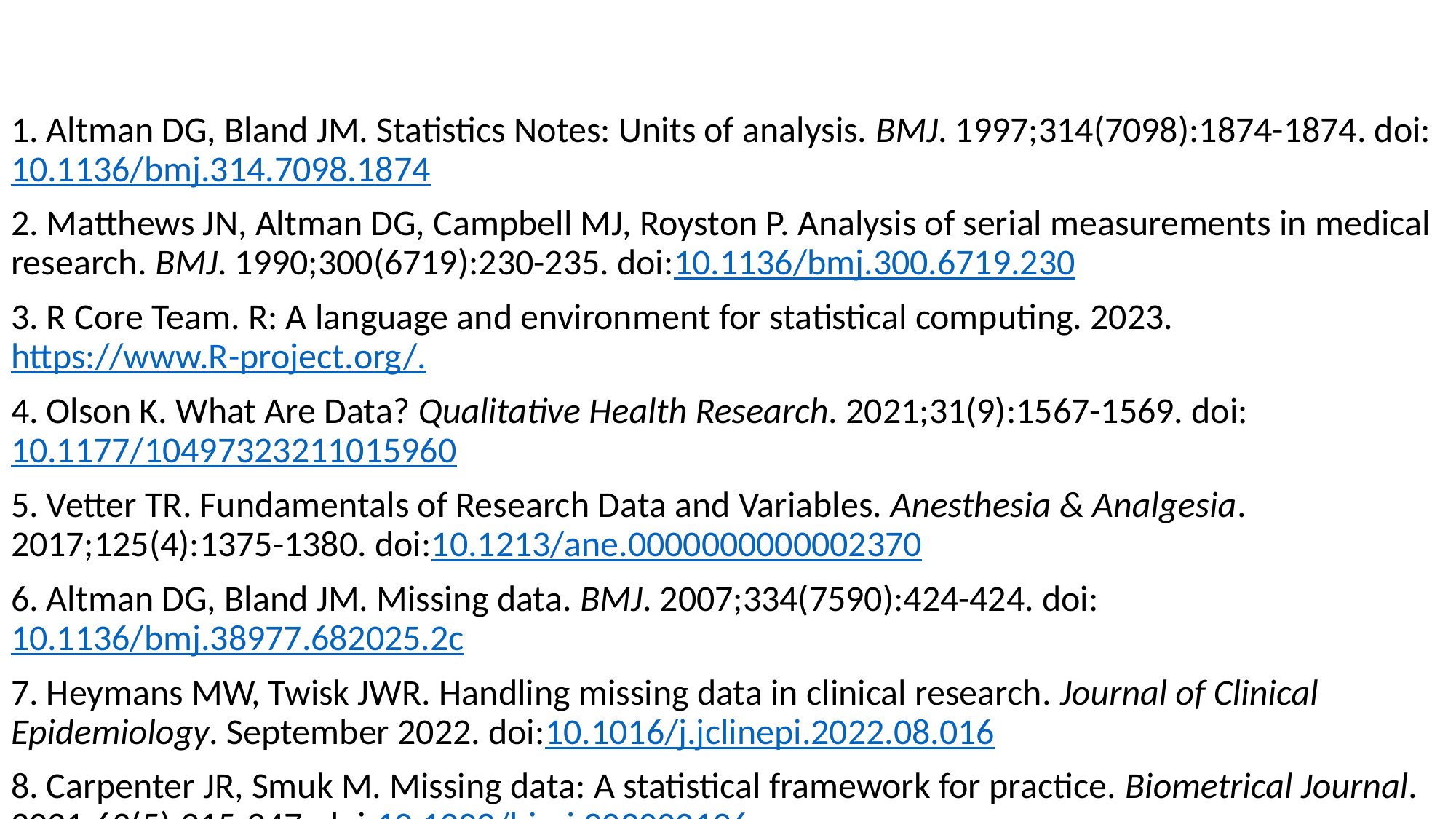

1. Altman DG, Bland JM. Statistics Notes: Units of analysis. BMJ. 1997;314(7098):1874-1874. doi:10.1136/bmj.314.7098.1874
2. Matthews JN, Altman DG, Campbell MJ, Royston P. Analysis of serial measurements in medical research. BMJ. 1990;300(6719):230-235. doi:10.1136/bmj.300.6719.230
3. R Core Team. R: A language and environment for statistical computing. 2023. https://www.R-project.org/.
4. Olson K. What Are Data? Qualitative Health Research. 2021;31(9):1567-1569. doi:10.1177/10497323211015960
5. Vetter TR. Fundamentals of Research Data and Variables. Anesthesia & Analgesia. 2017;125(4):1375-1380. doi:10.1213/ane.0000000000002370
6. Altman DG, Bland JM. Missing data. BMJ. 2007;334(7590):424-424. doi:10.1136/bmj.38977.682025.2c
7. Heymans MW, Twisk JWR. Handling missing data in clinical research. Journal of Clinical Epidemiology. September 2022. doi:10.1016/j.jclinepi.2022.08.016
8. Carpenter JR, Smuk M. Missing data: A statistical framework for practice. Biometrical Journal. 2021;63(5):915-947. doi:10.1002/bimj.202000196
9. Yanagida T. Misty: Miscellaneous functions ’t. yanagida’. 2023. https://CRAN.R-project.org/package=misty.
10. Little RJA. A Test of Missing Completely at Random for Multivariate Data with Missing Values. Journal of the American Statistical Association. 1988;83(404):1198-1202. doi:10.1080/01621459.1988.10478722
11. R Core Team. R: A language and environment for statistical computing. 2022. https://www.R-project.org/.
12. Cao Y, Allore H, Vander Wyk B, Gutman R. Review and evaluation of imputation methods for multivariate longitudinal data with mixed-type incomplete variables. Statistics in Medicine. October 2022. doi:10.1002/sim.9592
13. Buuren S van, Groothuis-Oudshoorn K. Mice: Multivariate imputation by chained equations in r. 2011;45:1-67. doi:10.18637/jss.v045.i03
14. Robitzsch A, Grund S. Miceadds: Some additional multiple imputation functions, especially for ’mice’. 2023. https://CRAN.R-project.org/package=miceadds.
15. Akl EA, Shawwa K, Kahale LA, et al. Reporting missing participant data in randomised trials: systematic survey of the methodological literature and a proposed guide. BMJ Open. 2015;5(12):e008431. doi:10.1136/bmjopen-2015-008431
16. Baillie M, Cessie S le, Schmidt CO, Lusa L, Huebner M. Ten simple rules for initial data analysis. PLOS Computational Biology. 2022;18(2):e1009819. doi:10.1371/journal.pcbi.1009819
17. Altman DG, Bland JM. Statistics notes Variables and parameters. BMJ. 1999;318(7199):1667-1667. doi:10.1136/bmj.318.7199.1667
18. Ali Z, Bhaskar Sb. Basic statistical tools in research and data analysis. Indian Journal of Anaesthesia. 2016;60(9):662. doi:10.4103/0019-5049.190623
19. Dettori JR, Norvell DC. The Anatomy of Data. Global Spine Journal. 2018;8(3):311-313. doi:10.1177/2192568217746998
20. Kaliyadan F, Kulkarni V. Types of variables, descriptive statistics, and sample size. Indian Dermatology Online Journal. 2019;10(1):82. doi:10.4103/idoj.idoj_468_18
21. Bland JM, Altman DG. Statistics Notes: Transforming data. BMJ. 1996;312(7033):770-770. doi:10.1136/bmj.312.7033.770
22. Fedorov V, Mannino F, Zhang R. Consequences of dichotomization. Pharmaceutical Statistics. 2009;8(1):50-61. doi:10.1002/pst.331
23. Osborne J. Improving your data transformations: Applying the box-cox transformation. University of Massachusetts Amherst. 2010. doi:10.7275/QBPC-GK17
24. Box GEP, Cox DR. An Analysis of Transformations. Journal of the Royal Statistical Society: Series B (Methodological). 1964;26(2):211-243. doi:10.1111/j.2517-6161.1964.tb00553.x
25. Venables WN, Ripley BD. Modern applied statistics with s. 2002. https://www.stats.ox.ac.uk/pub/MASS4/.
26. MacCallum RC, Zhang S, Preacher KJ, Rucker DD. On the practice of dichotomization of quantitative variables. Psychological Methods. 2002;7(1):19-40. doi:10.1037/1082-989x.7.1.19
27. Altman DG, Royston P. The cost of dichotomising continuous variables. BMJ. 2006;332(7549):1080.1. doi:10.1136/bmj.332.7549.1080
28. Royston P, Altman DG, Sauerbrei W. Dichotomizing continuous predictors in multiple regression: a bad idea. Statistics in Medicine. 2005;25(1):127-141. doi:10.1002/sim.2331
29. Collins GS, Ogundimu EO, Cook JA, Manach YL, Altman DG. Quantifying the impact of different approaches for handling continuous predictors on the performance of a prognostic model. Statistics in Medicine. 2016;35(23):4124-4135. doi:10.1002/sim.6986
30. Nelson SLP, Ramakrishnan V, Nietert PJ, Kamen DL, Ramos PS, Wolf BJ. An evaluation of common methods for dichotomization of continuous variables to discriminate disease status. Communications in Statistics - Theory and Methods. 2017;46(21):10823-10834. doi:10.1080/03610926.2016.1248783
31. Youden WJ. Index for rating diagnostic tests. Cancer. 1950;3(1):32-35. doi:10.1002/1097-0142(1950)3:1<32::aid-cncr2820030106>3.0.co;2-3
32. Strobl C, Boulesteix AL, Augustin T. Unbiased split selection for classification trees based on the Gini Index. Computational Statistics & Data Analysis. 2007;52(1):483-501. doi:10.1016/j.csda.2006.12.030
33. Pearson K. X. On the criterion that a given system of deviations from the probable in the case of a correlated system of variables is such that it can be reasonably supposed to have arisen from random sampling. The London, Edinburgh, and Dublin Philosophical Magazine and Journal of Science. 1900;50(302):157-175. doi:10.1080/14786440009463897
34. Greiner M, Pfeiffer D, Smith RD. Principles and practical application of the receiver-operating characteristic analysis for diagnostic tests. Preventive Veterinary Medicine. 2000;45(1-2):23-41. doi:10.1016/s0167-5877(00)00115-x
35. Fleiss JL. Measuring nominal scale agreement among many raters. Psychological Bulletin. 1971;76(5):378-382. doi:10.1037/h0031619
36. Wickham H. Forcats: Tools for working with categorical variables (factors). 2023. https://CRAN.R-project.org/package=forcats.
37. Kanji G. 100 statistical tests. 2006. doi:10.4135/9781849208499
38. Curran-Everett D. Explorations in statistics: standard deviations and standard errors. Advances in Physiology Education. 2008;32(3):203-208. doi:10.1152/advan.90123.2008
39. Altman DG, Bland JM. Statistics Notes: Quartiles, quintiles, centiles, and other quantiles. BMJ. 1994;309(6960):996-996. doi:10.1136/bmj.309.6960.996
40. R Core Team. R: A language and environment for statistical computing. 2022. https://www.R-project.org/.
41. Ihaka R, Gentleman R. R: A language for data analysis and graphics. Journal of Computational and Graphical Statistics. 1996;5(3):299. doi:10.2307/1390807
42. Schwab, Simon, Held, Leonhard. Statistical programming: Small mistakes, big impacts. Wiley-Blackwell Publishing, Inc. 2021. doi:10.5167/UZH-205154
43. Eglen SJ, Marwick B, Halchenko YO, et al. Toward standard practices for sharing computer code and programs in neuroscience. Nature Neuroscience. 2017;20(6):770-773. doi:10.1038/nn.4550
44. Zhao Y, Xiao N, Anderson K, Zhang Y. Electronic common technical document submission with analysis using R. Clinical Trials. 2022;20(1):89-92. doi:10.1177/17407745221123244
45. Xie Y. formatR: Format r code automatically. 2022. https://CRAN.R-project.org/package=formatR.
46. Xiao N, Zhang Y, Anderson K. Pkglite: Compact package representations. 2022. https://CRAN.R-project.org/package=pkglite.
47. Love J, Selker R, Marsman M, et al. JASP: Graphical Statistical Software for Common Statistical Designs. Journal of Statistical Software. 2019;88(2). doi:10.18637/jss.v088.i02
48. ŞAHİN M, AYBEK E. Jamovi: An easy to use statistical software for the social scientists. International Journal of Assessment Tools in Education. 2020;6(4):670-692. doi:10.21449/ijate.661803
49. Faul F, Erdfelder E, Lang AG, Buchner A. G*Power 3: A flexible statistical power analysis program for the social, behavioral, and biomedical sciences. Behavior Research Methods. 2007;39(2):175-191. doi:10.3758/bf03193146
50. Faul F, Erdfelder E, Buchner A, Lang AG. Statistical power analyses using G*Power 3.1: Tests for correlation and regression analyses. Behavior Research Methods. 2009;41(4):1149-1160. doi:10.3758/brm.41.4.1149
51. Tierney N, Cook D. Expanding Tidy Data Principles to Facilitate Missing Data Exploration, Visualization and Assessment of Imputations. Journal of Statistical Software. 2023;105(7). doi:10.18637/jss.v105.i07
52. Broman KW, Woo KH. Data Organization in Spreadsheets. The American Statistician. 2018;72(1):2-10. doi:10.1080/00031305.2017.1375989
53. Juluru K, Eng J. Use of Spreadsheets for Research Data Collection and Preparation: Academic Radiology. 2015;22(12):1592-1599. doi:10.1016/j.acra.2015.08.024
54. Dowle M, Srinivasan A. Data.table: Extension of ‘data.frame‘. 2023. https://CRAN.R-project.org/package=data.table.
55. Ferketich S, Verran J. Technical Notes. Western Journal of Nursing Research. 1986;8(4):464-466. doi:10.1177/019394598600800409
56. Kerr NL. HARKing: Hypothesizing After the Results are Known. Personality and Social Psychology Review. 1998;2(3):196-217. doi:10.1207/s15327957pspr0203_4
57. Huebner M, Vach W, Cessie S le. A systematic approach to initial data analysis is good research practice. The Journal of Thoracic and Cardiovascular Surgery. 2016;151(1):25-27. doi:10.1016/j.jtcvs.2015.09.085
58. Krasser R. Explore: Simplifies exploratory data analysis. 2023. https://CRAN.R-project.org/package=explore.
59. Cui B. DataExplorer: Automate data exploration and treatment. 2020. https://CRAN.R-project.org/package=DataExplorer.
60. Inskip H, Ntani G, Westbury L, et al. Getting started with tables. Archives of Public Health. 2017;75(1). doi:10.1186/s13690-017-0180-1
61. Chen H, Lu Y, Slye N. Testing for baseline differences in clinical trials. International Journal of Clinical Trials. 2020;7(2):150. doi:10.18203/2349-3259.ijct20201720
62. Hayes-Larson E, Kezios KL, Mooney SJ, Lovasi G. Who is in this study, anyway? Guidelines for a useful Table 1. Journal of Clinical Epidemiology. 2019;114:125-132. doi:10.1016/j.jclinepi.2019.06.011
63. Kwak SG, Kang H, Kim JH, et al. The principles of presenting statistical results: Table. Korean Journal of Anesthesiology. 2021;74(2):115-119. doi:10.4097/kja.20582
64. Rich B. table1: Tables of descriptive statistics in HTML. 2023. https://CRAN.R-project.org/package=table1.
65. Westreich D, Greenland S. The Table 2 Fallacy: Presenting and Interpreting Confounder and Modifier Coefficients. American Journal of Epidemiology. 2013;177(4):292-298. doi:10.1093/aje/kws412
66. Park JH, Lee DK, Kang H, et al. The principles of presenting statistical results using figures. Korean Journal of Anesthesiology. 2022;75(2):139-150. doi:10.4097/kja.21508
67. Wickham H. ggplot2: Elegant graphics for data analysis. 2016. https://ggplot2.tidyverse.org.
68. Sievert C. Interactive web-based data visualization with r, plotly, and shiny. 2020. https://plotly-r.com.
69. Wei T, Simko V. R package ’corrplot’: Visualization of a correlation matrix. 2021. https://github.com/taiyun/corrplot.
70. Cumming G, Fidler F, Vaux DL. Error bars in experimental biology. The Journal of Cell Biology. 2007;177(1):7-11. doi:10.1083/jcb.200611141
71. Weissgerber TL, Winham SJ, Heinzen EP, et al. Reveal, Don’t Conceal. Circulation. 2019;140(18):1506-1518. doi:10.1161/circulationaha.118.037777
72. Xiao N. Ggsci: Scientific journal and sci-fi themed color palettes for ’ggplot2’. 2023. https://CRAN.R-project.org/package=ggsci.
73. Curran-Everett D. Explorations in statistics: hypothesis tests and P values. Advances in Physiology Education. 2009;33(2):81-86. doi:10.1152/advan.90218.2008
74. Vandenbroucke JP, Pearce N. From ideas to studies: how to get ideas and sharpen them into research questions. Clinical Epidemiology. 2018;Volume 10:253-264. doi:10.2147/clep.s142940
75. Lakens D, Scheel AM, Isager PM. Equivalence Testing for Psychological Research: A Tutorial. Advances in Methods and Practices in Psychological Science. 2018;1(2):259-269. doi:10.1177/2515245918770963
76. Hidalgo B, Goodman M. Multivariate or Multivariable Regression? American Journal of Public Health. 2013;103(1):39-40. doi:10.2105/ajph.2012.300897
77. Arel-Bundock V. Modelsummary: Data and model summaries in r. 2022;103. doi:10.18637/jss.v103.i01
78. DALES LG, URY HK. An Improper Use of Statistical Significance Testing in Studying Covariables. International Journal of Epidemiology. 1978;7(4):373-376. doi:10.1093/ije/7.4.373
79. Sun GW, Shook TL, Kay GL. Inappropriate use of bivariable analysis to screen risk factors for use in multivariable analysis. Journal of Clinical Epidemiology. 1996;49(8):907-916. doi:10.1016/0895-4356(96)00025-x
80. Ferreira ADS, Meziat-Filho N, Ferreira APA. Double threshold receiver operating characteristic plot for three-modal continuous predictors. Computational Statistics. 2021;36(3):2231-2245. doi:10.1007/s00180-021-01080-9
81. Altman DG, Bland JM. Measurement in medicine: The analysis of method comparison studies. The Statistician. 1983;32(3):307. doi:10.2307/2987937
82. Grant MJ, Booth A. A typology of reviews: an analysis of 14 review types and associated methodologies. Health Information & Libraries Journal. 2009;26(2):91-108. doi:10.1111/j.1471-1842.2009.00848.x
83. Sut N. Study designs in medicine. Balkan Medical Journal. 2015;31(4):273-277. doi:10.5152/balkanmedj.2014.1408
84. Souza AC de, Alexandre NMC, Guirardello E de B, Souza AC de, Alexandre NMC, Guirardello E de B. Propriedades psicométricas na avaliação de instrumentos: avaliação da confiabilidade e da validade. Epidemiologia e Serviços de Saúde. 2017;26(3):649-659. doi:10.5123/s1679-49742017000300022
85. Reeves BC, Wells GA, Waddington H. Quasi-experimental study designs seriespaper 5: a checklist for classifying studies evaluating the effects on health interventionsa taxonomy without labels. Journal of Clinical Epidemiology. 2017;89:30-42. doi:10.1016/j.jclinepi.2017.02.016
86. Echevarría-Guanilo ME, Gonçalves N, Romanoski PJ. PSYCHOMETRIC PROPERTIES OF MEASUREMENT INSTRUMENTS: CONCEPTUAL BASIS AND EVALUATION METHODS - PART II. Texto & Contexto - Enfermagem. 2019;28. doi:10.1590/1980-265x-tce-2017-0311
87. Chassé M, Fergusson DA. Diagnostic Accuracy Studies. Seminars in Nuclear Medicine. 2019;49(2):87-93. doi:10.1053/j.semnuclmed.2018.11.005
88. Chidambaram AG, Josephson M. Clinical research study designs: The essentials. PEDIATRIC INVESTIGATION. 2019;3(4):245-252. doi:10.1002/ped4.12166
89. Erdemir A, Mulugeta L, Ku JP, et al. Credible practice of modeling and simulation in healthcare: ten rules from a multidisciplinary perspective. Journal of Translational Medicine. 2020;18(1). doi:10.1186/s12967-020-02540-4
90. Yang B, Olsen M, Vali Y, et al. Study designs for comparative diagnostic test accuracy: A methodological review and classification scheme. Journal of Clinical Epidemiology. 2021;138:128-138. doi:10.1016/j.jclinepi.2021.04.013
91. Chipman H, Bingham D. Let’s practice what we preach: Planning and interpreting simulation studies with design and analysis of experiments. Canadian Journal of Statistics. 2022;50(4):1228-1249. doi:10.1002/cjs.11719
92. Donthu N, Kumar S, Mukherjee D, Pandey N, Lim WM. How to conduct a bibliometric analysis: An overview and guidelines. Journal of Business Research. 2021;133:285-296. doi:10.1016/j.jbusres.2021.04.070
93. Lim WM, Kumar S. Guidelines for interpreting the results of bibliometric analysis: A sensemaking approach. Global Business and Organizational Excellence. August 2023. doi:10.1002/joe.22229
94. Bland JM, Altman DG. Statistics notes: Matching. BMJ. 1994;309(6962):1128-1128. doi:10.1136/bmj.309.6962.1128
95. Bland JM, Altman DG. Comparisons within randomised groups can be very misleading. BMJ. 2011;342(may06 2):d561-d561. doi:10.1136/bmj.d561
96. Bruce CL, Juszczak E, Ogollah R, Partlett C, Montgomery A. A systematic review of randomisation method use in RCTs and association of trial design characteristics with method selection. BMC Medical Research Methodology. 2022;22(1). doi:10.1186/s12874-022-01786-4
97. Vickers AJ, Altman DG. Statistics Notes: Analysing controlled trials with baseline and follow up measurements. BMJ. 2001;323(7321):1123-1124. doi:10.1136/bmj.323.7321.1123
98. O Connell NS, Dai L, Jiang Y, et al. Methods for analysis of pre-post data in clinical research: A comparison of five common methods. Journal of Biometrics & Biostatistics. 2017;08(01). doi:10.4172/2155-6180.1000334
99. Roberts C, Torgerson DJ. Understanding controlled trials: Baseline imbalance in randomised controlled trials. BMJ. 1999;319(7203):185-185. doi:10.1136/bmj.319.7203.185
100. Hauck WW, Anderson S, Marcus SM. Should We Adjust for Covariates in Nonlinear Regression Analyses of Randomized Trials? Controlled Clinical Trials. 1998;19(3):249-256. doi:10.1016/s0197-2456(97)00147-5
101. Kahan BC, Jairath V, Doré CJ, Morris TP. The risks and rewards of covariate adjustment in randomized trials: an assessment of 12 outcomes from 8 studies. Trials. 2014;15(1). doi:10.1186/1745-6215-15-139
102. Stang A, Baethge C. Imbalance <em>p</em> values for baseline covariates in randomized controlled trials: a last resort for the use of <em>p</em> values? A pro and contra debate. Clinical Epidemiology. 2018;Volume 10:531-535. doi:10.2147/clep.s161508
103. Bolzern JE, Mitchell A, Torgerson DJ. Baseline testing in cluster randomised controlled trials: should this be done? BMC Medical Research Methodology. 2019;19(1). doi:10.1186/s12874-019-0750-8
104. Gruijters SLK. Baseline comparisons and covariate fishing: Bad statistical habits we should have broken yesterday. July 2020. http://dx.doi.org/10.31234/osf.io/qftwg.
105. Bours MJL. Using mediators to understand effect modification and interaction. Journal of Clinical Epidemiology. September 2023. doi:10.1016/j.jclinepi.2023.09.005
106. Altman DG, Matthews JNS. Statistics Notes: Interaction 1: heterogeneity of effects. BMJ. 1996;313(7055):486-486. doi:10.1136/bmj.313.7055.486
107. Matthews JNS, Altman DG. Statistics Notes: Interaction 2: compare effect sizes not P values. BMJ. 1996;313(7060):808-808. doi:10.1136/bmj.313.7060.808
108. Altman DG. Statistics notes: Interaction revisited: The difference between two estimates. BMJ. 2003;326(7382):219-219. doi:10.1136/bmj.326.7382.219
109. Borenstein M. In a meta-analysis, the I-squared statistic does not tell us how much the effect size varies. Journal of Clinical Epidemiology. October 2022. doi:10.1016/j.jclinepi.2022.10.003
110. Rücker G, Schwarzer G, Carpenter JR, Schumacher M. Undue reliance on I 2 in assessing heterogeneity may mislead. BMC Medical Research Methodology. 2008;8(1). doi:10.1186/1471-2288-8-79
111. Grooth HJ de, Parienti JJ. Heterogeneity between studies can be explained more reliably with individual patient data. Intensive Care Medicine. July 2023. doi:10.1007/s00134-023-07163-z
112. Lajeunesse MJ. Facilitating systematic reviews, data extraction, and meta-analysis with the metagear package for r. 2016;7:323-330.
113. Wallisch C, Bach P, Hafermann L, et al. Review of guidance papers on regression modeling in statistical series of medical journals. Mathes T, ed. PLOS ONE. 2022;17(1):e0262918. doi:10.1371/journal.pone.0262918
114. Lynggaard H, Bell J, Lösch C, et al. Principles and recommendations for incorporating estimands into clinical study protocol templates. Trials. 2022;23(1). doi:10.1186/s13063-022-06515-2
115. Dwivedi AK. How to Write Statistical Analysis Section in Medical Research. Journal of Investigative Medicine. 2022;70(8):1759-1770. doi:10.1136/jim-2022-002479
116. Althouse AD, Below JE, Claggett BL, et al. Recommendations for Statistical Reporting in Cardiovascular Medicine: A Special Report From the American Heart Association. Circulation. 2021;144(4). doi:10.1161/circulationaha.121.055393
117. Lee KJ, Tilling KM, Cornish RP, et al. Framework for the treatment and reporting of missing data in observational studies: The Treatment And Reporting of Missing data in Observational Studies framework. Journal of Clinical Epidemiology. 2021;134:79-88. doi:10.1016/j.jclinepi.2021.01.008
118. Vickers AJ, Assel MJ, Sjoberg DD, et al. Guidelines for Reporting of Figures and Tables for Clinical Research in Urology. Urology. 2020;142:1-13. doi:10.1016/j.urology.2020.05.002
119. Assel M, Sjoberg D, Elders A, et al. Guidelines for Reporting of Statistics for Clinical Research in Urology. Journal of Urology. 2019;201(3):595-604. doi:10.1097/ju.0000000000000001
120. Gamble C, Krishan A, Stocken D, et al. Guidelines for the Content of Statistical Analysis Plans in Clinical Trials. JAMA. 2017;318(23):2337. doi:10.1001/jama.2017.18556
121. Lang TA, Altman DG. Basic statistical reporting for articles published in Biomedical Journals: The “Statistical Analyses and Methods in the Published Literature” or the SAMPL Guidelines. International Journal of Nursing Studies. 2015;52(1):5-9. doi:10.1016/j.ijnurstu.2014.09.006
122. Weissgerber TL, Milic NM, Winham SJ, Garovic VD. Beyond Bar and Line Graphs: Time for a New Data Presentation Paradigm. PLOS Biology. 2015;13(4):e1002128. doi:10.1371/journal.pbio.1002128
123. Sauerbrei W, Abrahamowicz M, Altman DG, Cessie S, Carpenter J. STRengthening Analytical Thinking for Observational Studies: the STRATOS initiative. Statistics in Medicine. 2014;33(30):5413-5432. doi:10.1002/sim.6265
124. Groves T. Research methods and reporting. BMJ. 2008;337(oct22 1):a2201-a2201. doi:10.1136/bmj.a2201
125. Stratton IM, Neil A. How to ensure your paper is rejected by the statistical reviewer. Diabetic Medicine. 2005;22(4):371-373. doi:10.1111/j.1464-5491.2004.01443.x
126. Gardner MJ, Machin D, Campbell MJ. Use of check lists in assessing the statistical content of medical studies. BMJ. 1986;292(6523):810-812. doi:10.1136/bmj.292.6523.810
127. Mascha EJ, Vetter TR. The Statistical Checklist and Statistical Review. Anesthesia & Analgesia. 2017;124(3):719-721. doi:10.1213/ane.0000000000001863
128. Mansournia MA, Collins GS, Nielsen RO, et al. A CHecklist for statistical Assessment of Medical Papers (the CHAMP statement): explanation and elaboration. British Journal of Sports Medicine. 2021;55(18):1009-1017. doi:10.1136/bjsports-2020-103652
129. Gil-Sierra MD, Fénix-Caballero S, Abdel kader-Martin L, et al. Checklist for clinical applicability of subgroup analysis. Journal of Clinical Pharmacy and Therapeutics. 2019;45(3):530-538. doi:10.1111/jcpt.13102
130. Dwivedi AK, Shukla R. Evidence-based statistical analysis and methods in biomedical research (SAMBR) checklists according to design features. CANCER REPORTS. 2019;3(4). doi:10.1002/cnr2.1211
131. Altman DG, Simera I, Hoey J, Moher D, Schulz K. EQUATOR: reporting guidelines for health research. The Lancet. 2008;371(9619):1149-1150. doi:10.1016/s0140-6736(08)60505-x
132. Haddaway NR, Page MJ, Pritchard CC, McGuinness LA. PRISMA2020: An r package and shiny app for producing PRISMA 2020-compliant flow diagrams, with interactivity for optimised digital transparency and open synthesis. 2022;18:e1230. doi:10.1002/cl2.1230
133. Haddaway NR, Page MJ, Pritchard CC, McGuinness LA. PRISMA2020: An r package and shiny app for producing PRISMA 2020-compliant flow diagrams, with interactivity for optimised digital transparency and open synthesis. 2022;18:e1230. doi:10.1002/cl2.1230